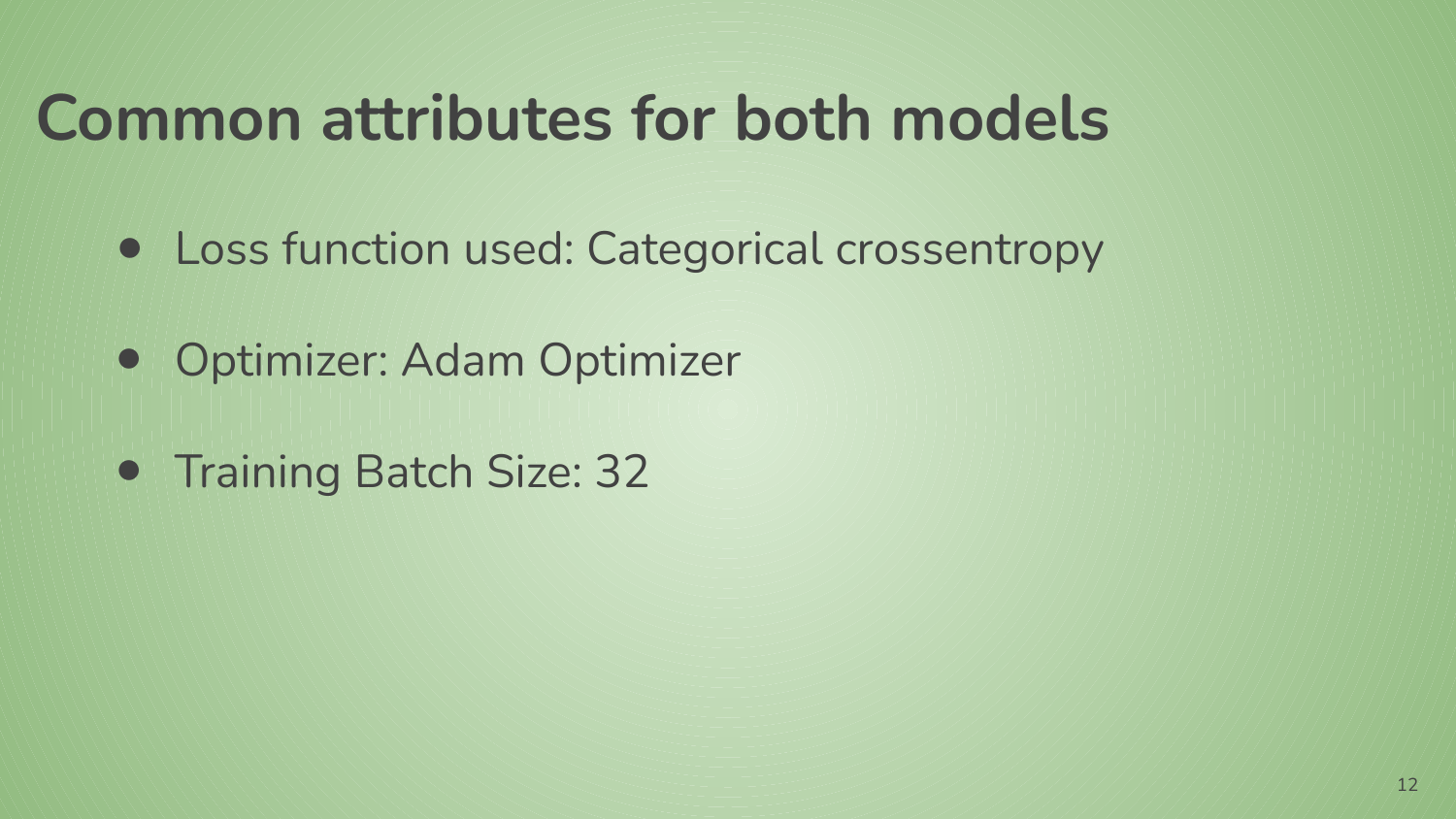

Common attributes for both models
Loss function used: Categorical crossentropy

Optimizer: Adam Optimizer

Training Batch Size: 32
12